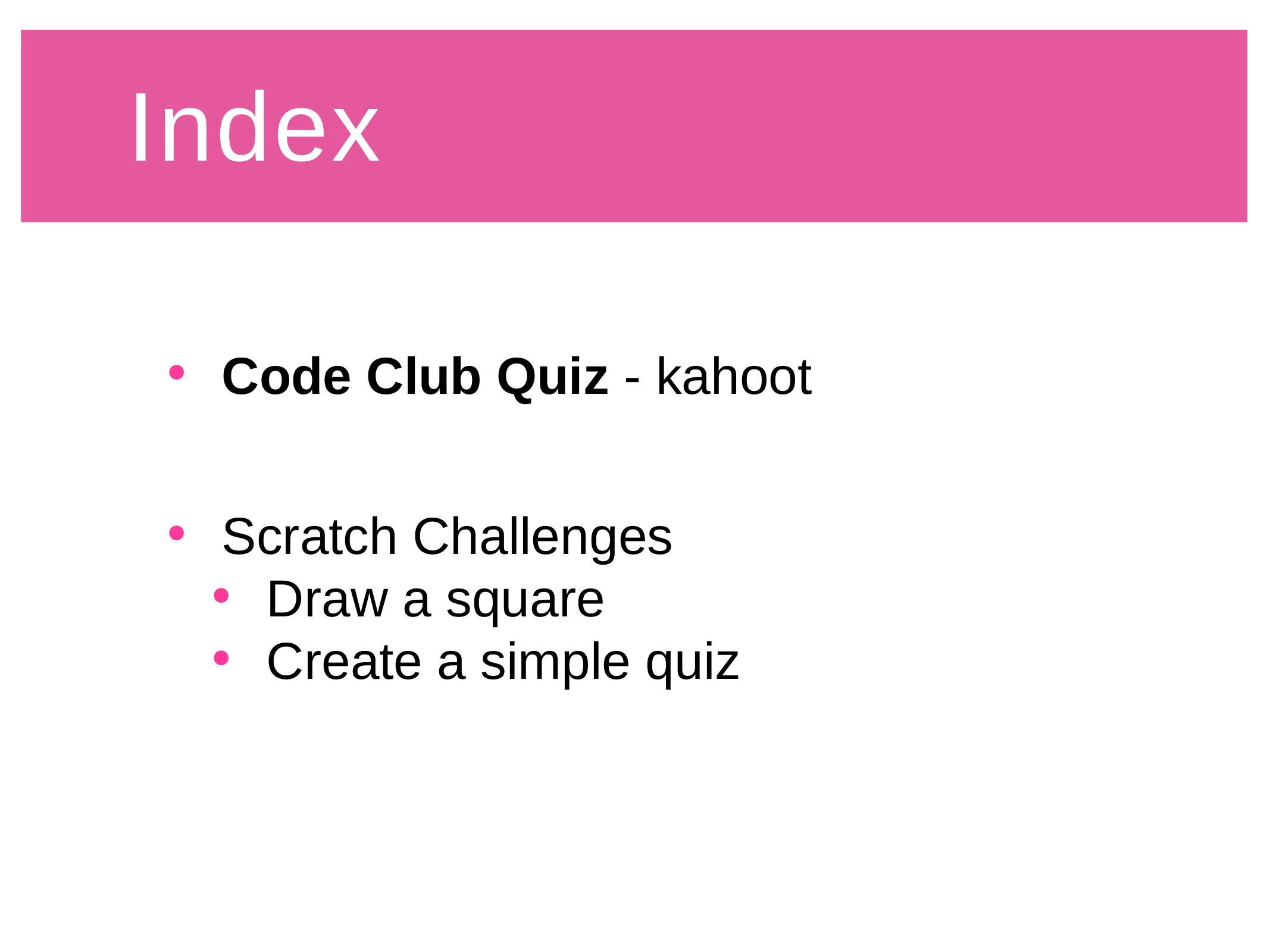

# Index
Code Club Quiz - kahoot

Scratch Challenges
Draw a square
Create a simple quiz